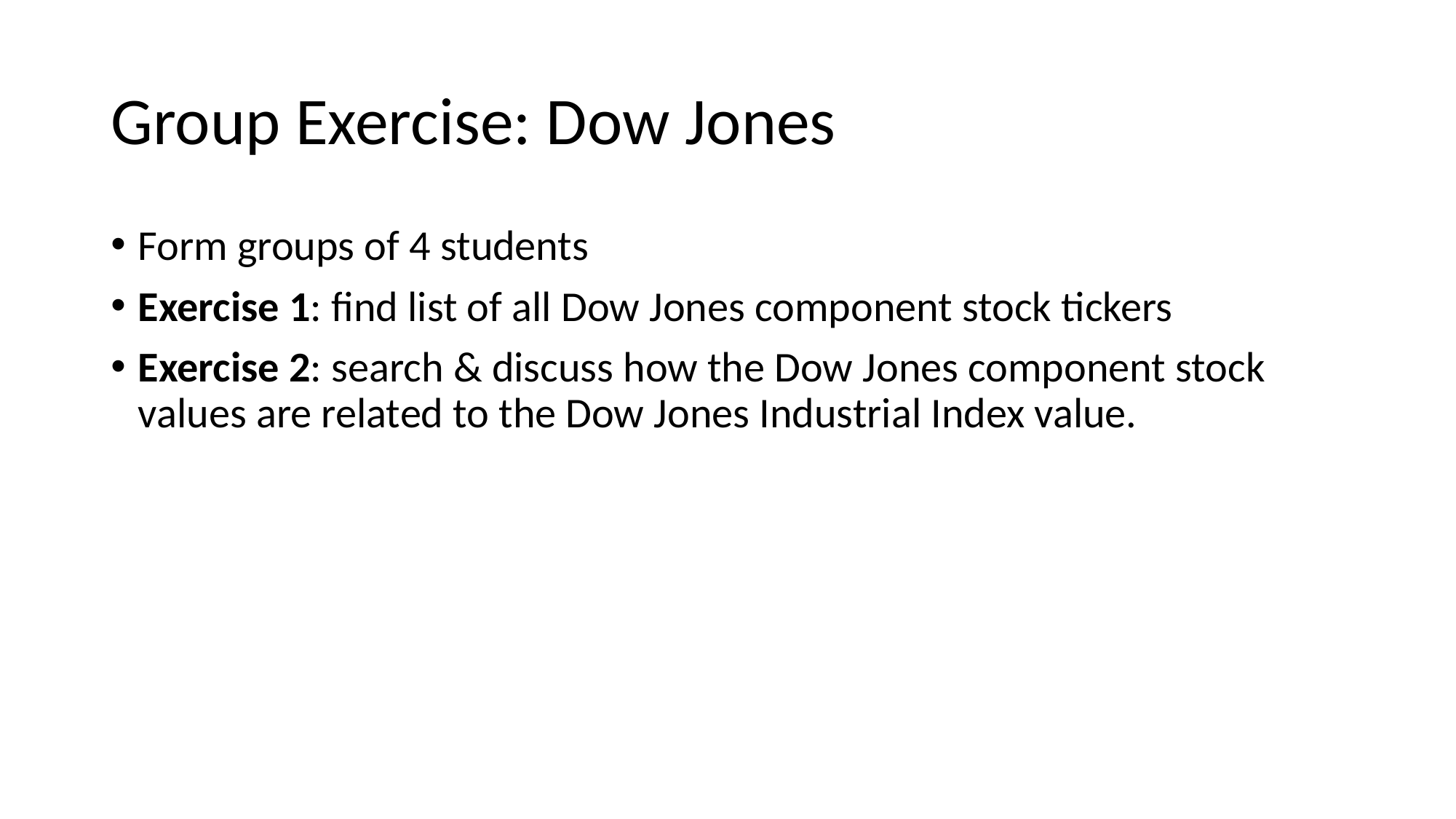

# Group Exercise: Dow Jones
Form groups of 4 students
Exercise 1: find list of all Dow Jones component stock tickers
Exercise 2: search & discuss how the Dow Jones component stock values are related to the Dow Jones Industrial Index value.